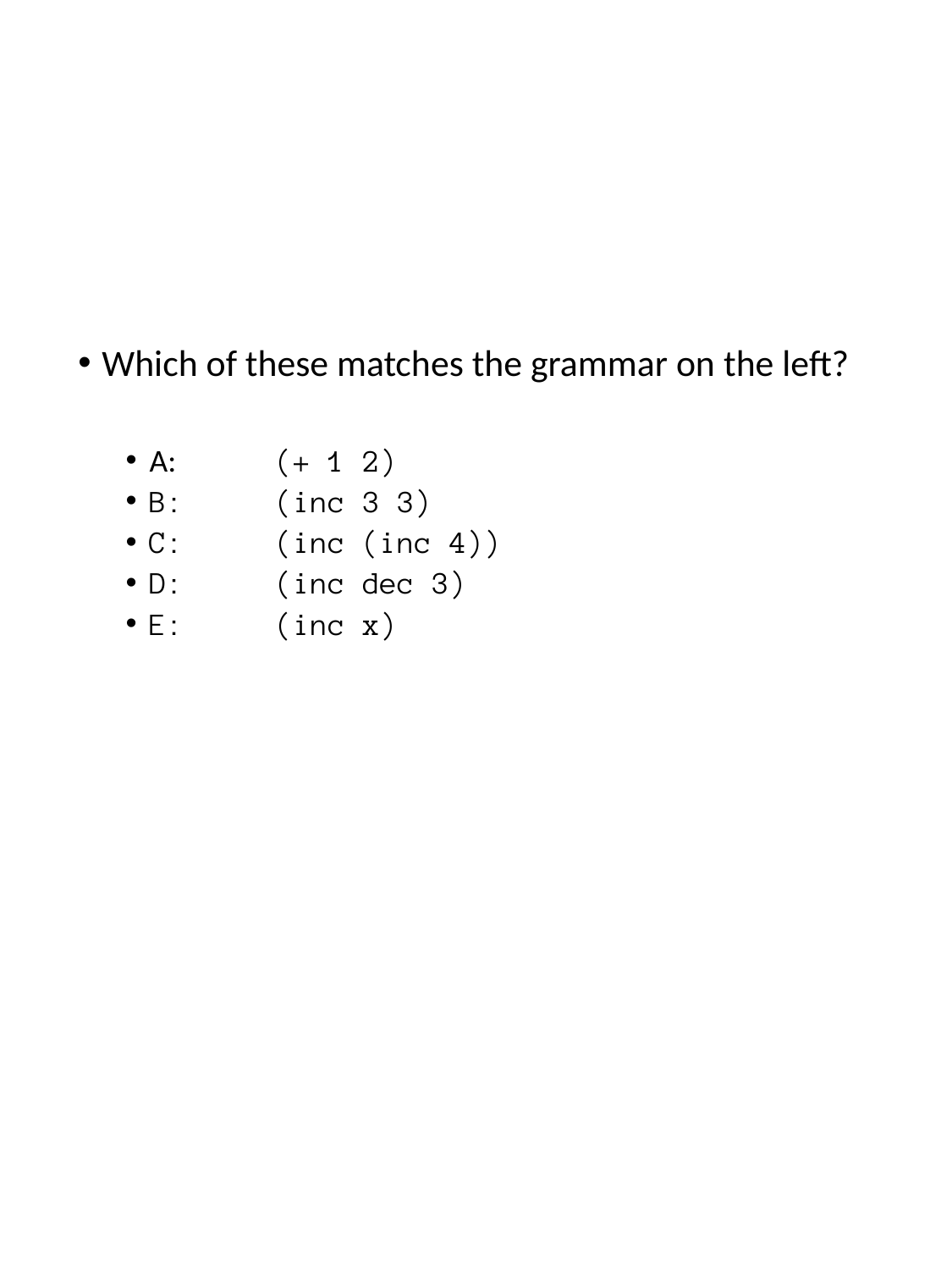

#
Which of these matches the grammar on the left?

A: 	(+ 1 2)
B: 	(inc 3 3)
C: 	(inc (inc 4))
D:	(inc dec 3)
E:	(inc x)